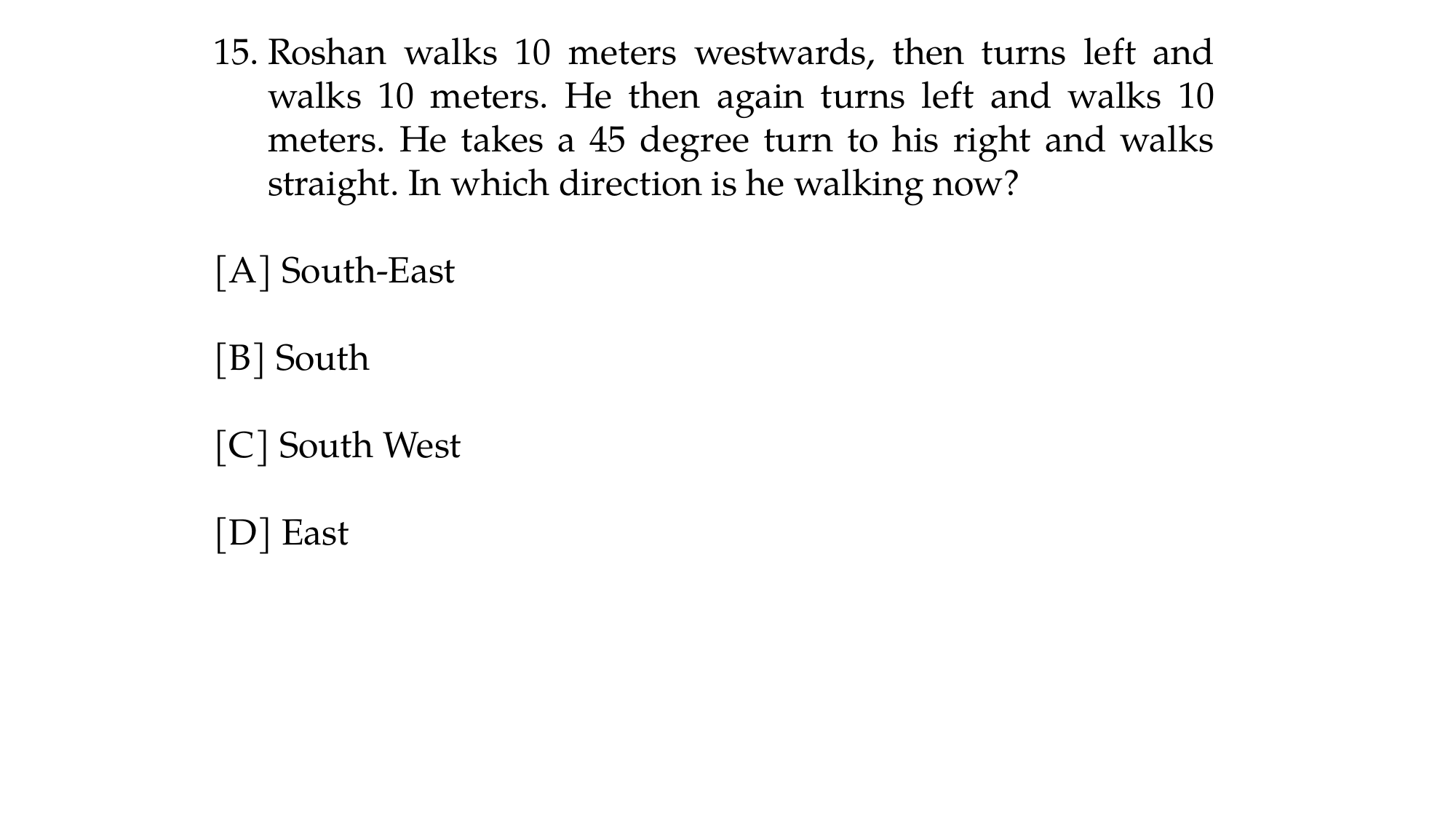

Roshan walks 10 meters westwards, then turns left and walks 10 meters. He then again turns left and walks 10 meters. He takes a 45 degree turn to his right and walks straight. In which direction is he walking now?

[A] South-East

[B] South

[C] South West

[D] East